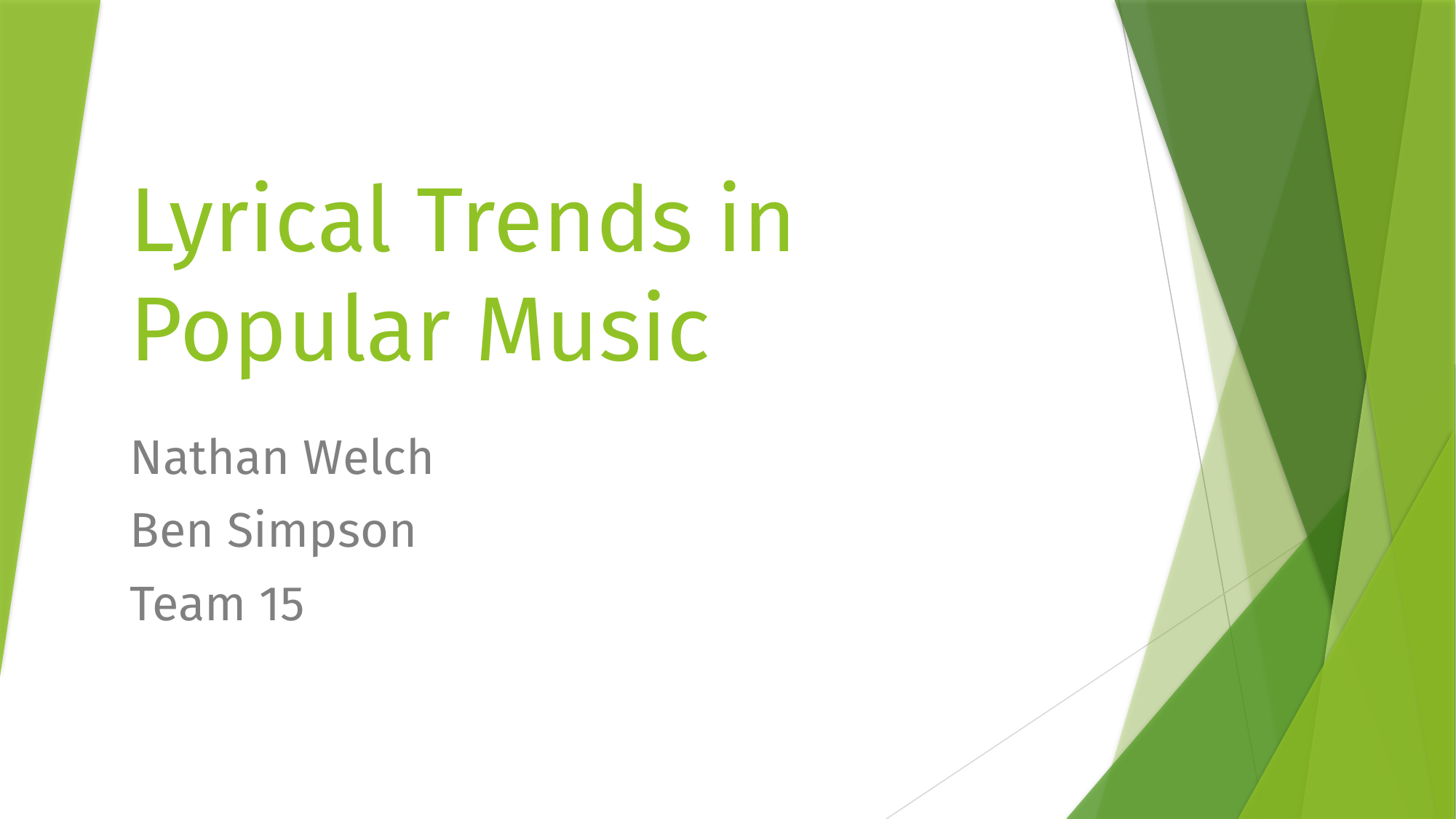

# Lyrical Trends in Popular Music
Nathan Welch
Ben Simpson
Team 15